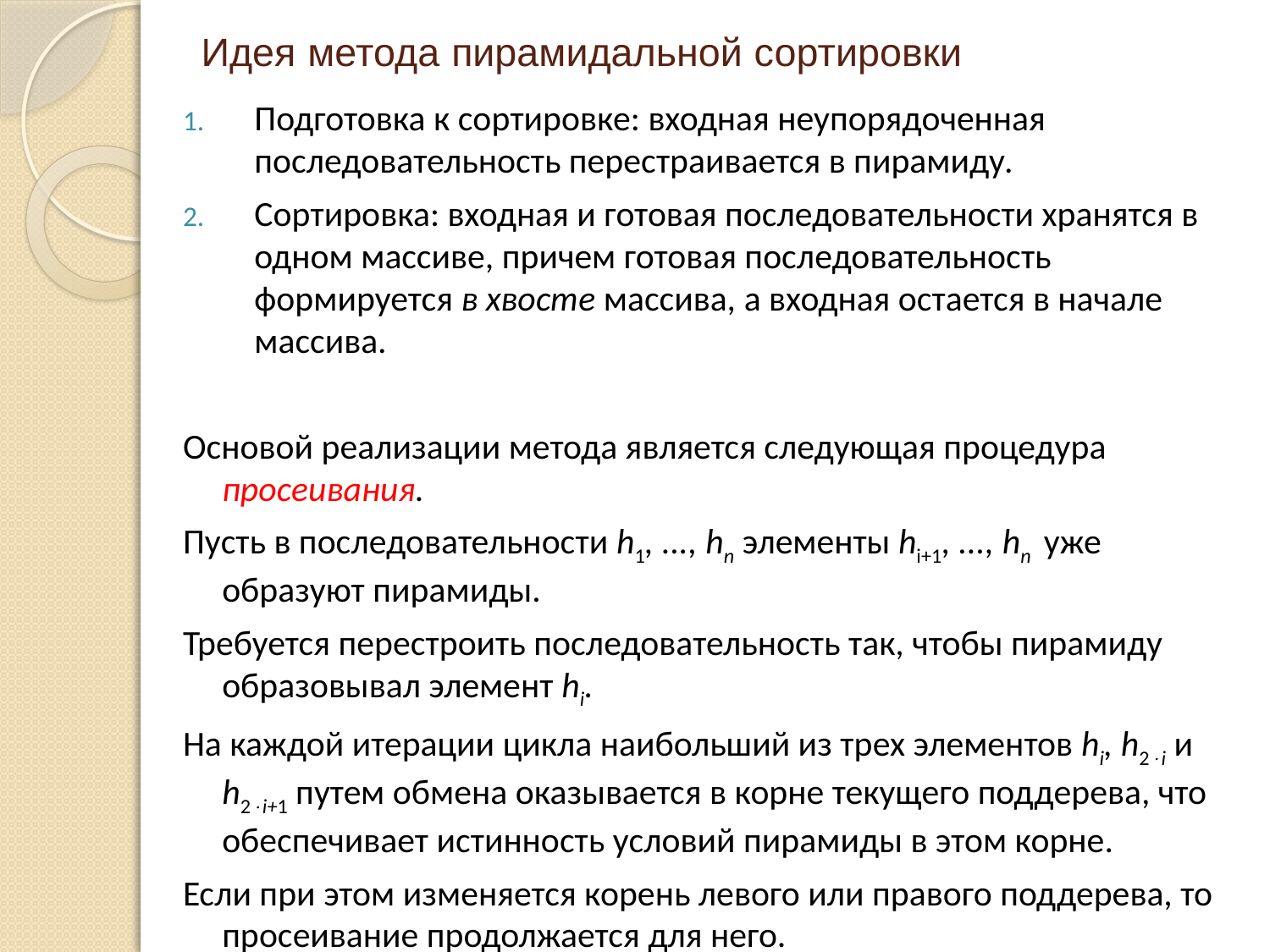

# Идея метода пирамидальной сортировки
Подготовка к сортировке: входная неупорядоченная последовательность перестраивается в пирамиду.
Сортировка: входная и готовая последовательности хранятся в одном массиве, причем готовая последовательность формируется в хвосте массива, а входная остается в начале массива.

Основой реализации метода является следующая процедура просеивания.
Пусть в последовательности h1, ..., hn элементы hi+1, ..., hn  уже образуют пирамиды.
Требуется перестроить последовательность так, чтобы пирамиду образовывал элемент hi.
На каждой итерации цикла наибольший из трех элементов hi, h2⋅i и h2⋅i+1 путем обмена оказывается в корне текущего поддерева, что обеспечивает истинность условий пирамиды в этом корне.
Если при этом изменяется корень левого или правого поддерева, то просеивание продолжается для него.